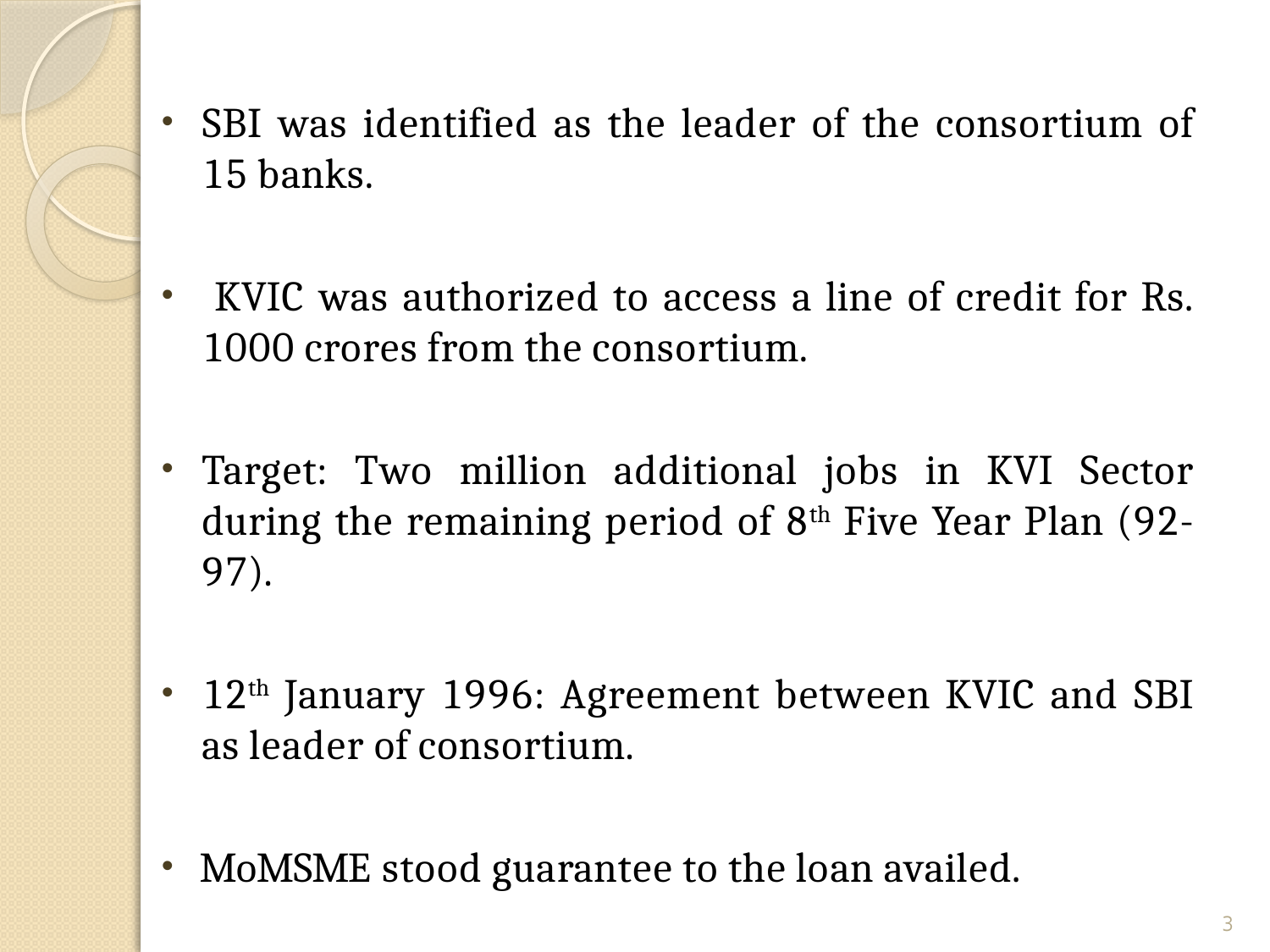

SBI was identified as the leader of the consortium of 15 banks.

 KVIC was authorized to access a line of credit for Rs. 1000 crores from the consortium.

Target: Two million additional jobs in KVI Sector during the remaining period of 8th Five Year Plan (92-97).

12th January 1996: Agreement between KVIC and SBI as leader of consortium.

MoMSME stood guarantee to the loan availed.

3